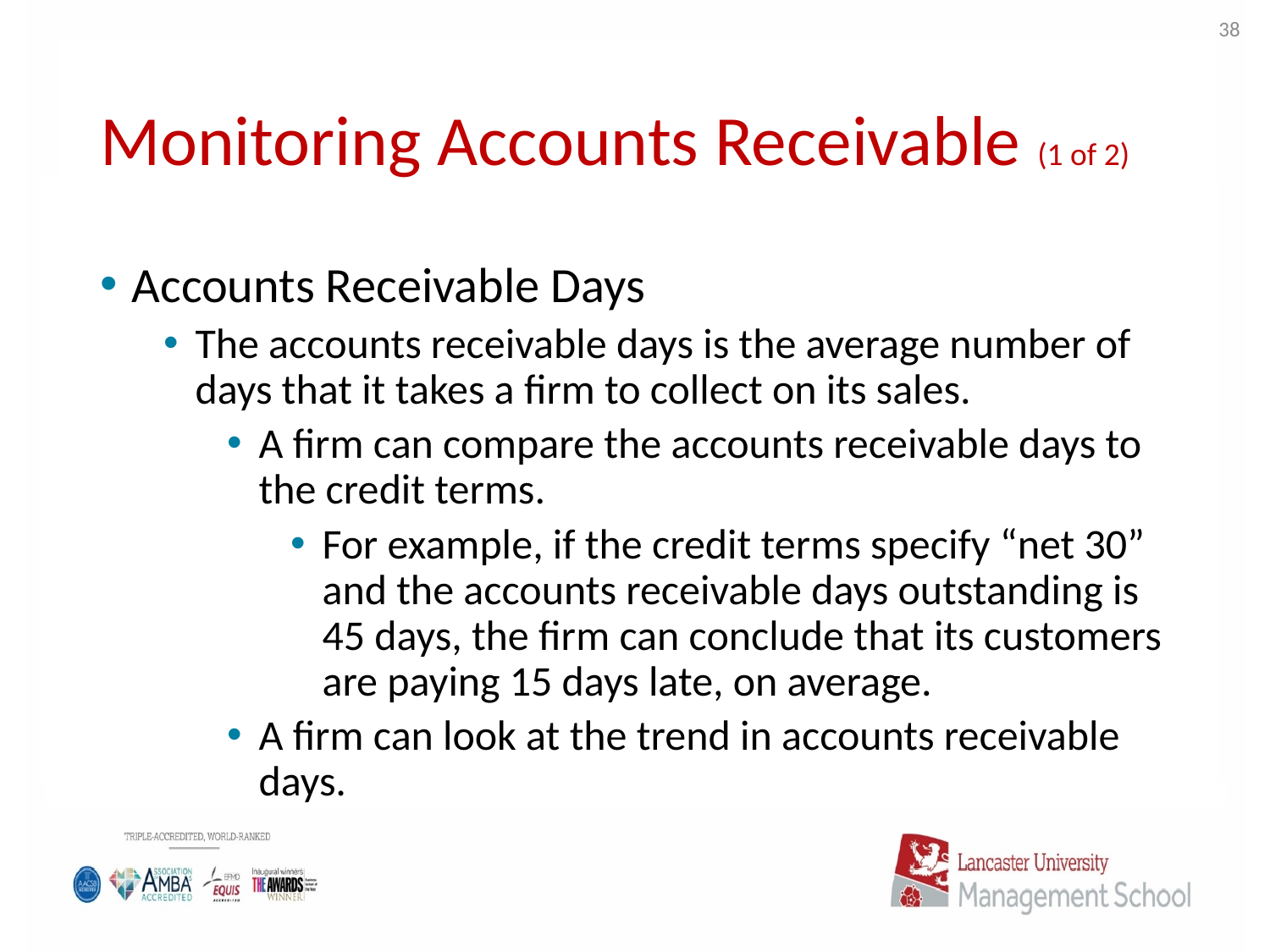

38
# Monitoring Accounts Receivable (1 of 2)
Accounts Receivable Days
The accounts receivable days is the average number of days that it takes a firm to collect on its sales.
A firm can compare the accounts receivable days to the credit terms.
For example, if the credit terms specify “net 30” and the accounts receivable days outstanding is 45 days, the firm can conclude that its customers are paying 15 days late, on average.
A firm can look at the trend in accounts receivable days.